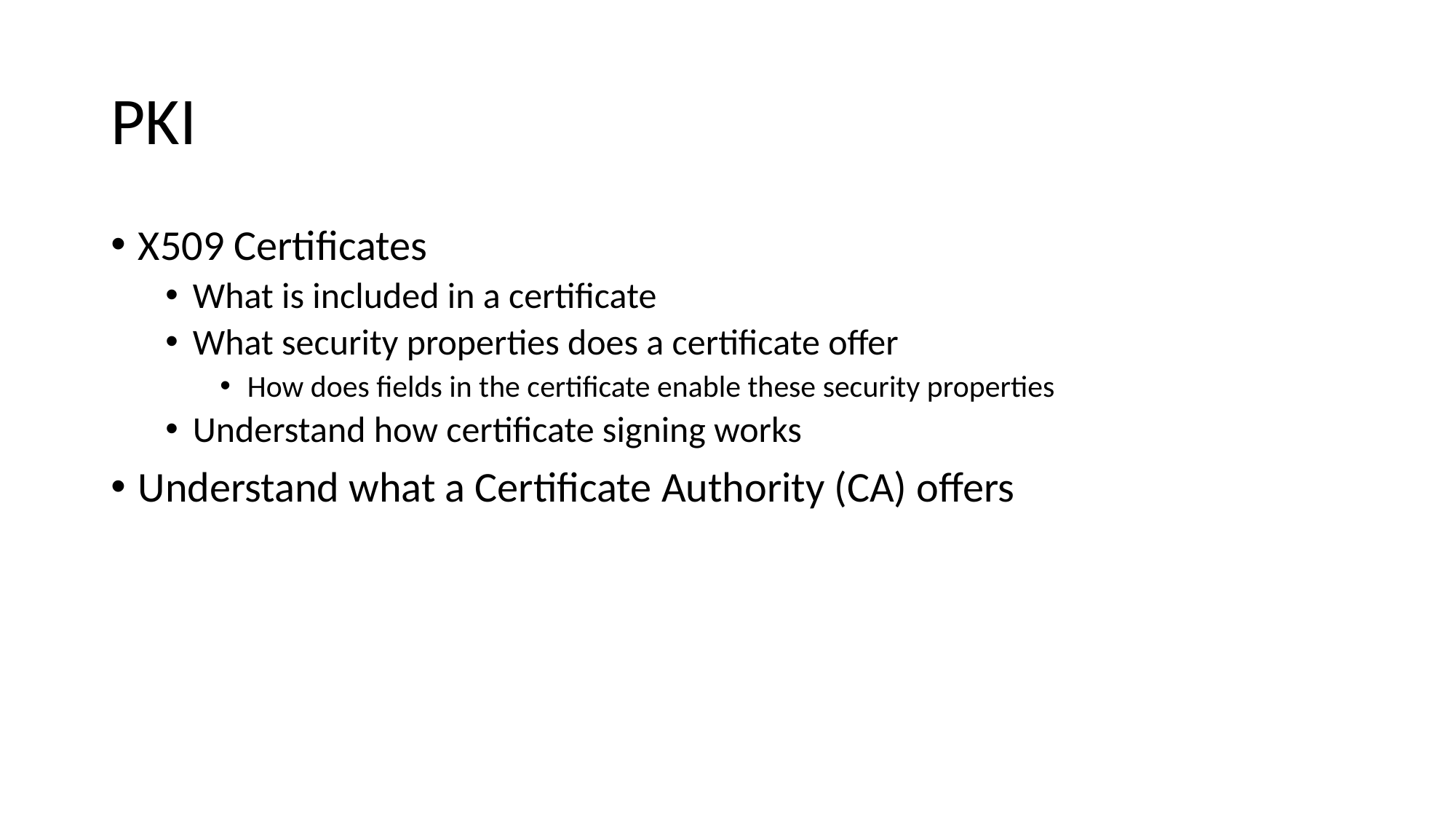

# PKI
X509 Certificates
What is included in a certificate
What security properties does a certificate offer
How does fields in the certificate enable these security properties
Understand how certificate signing works
Understand what a Certificate Authority (CA) offers